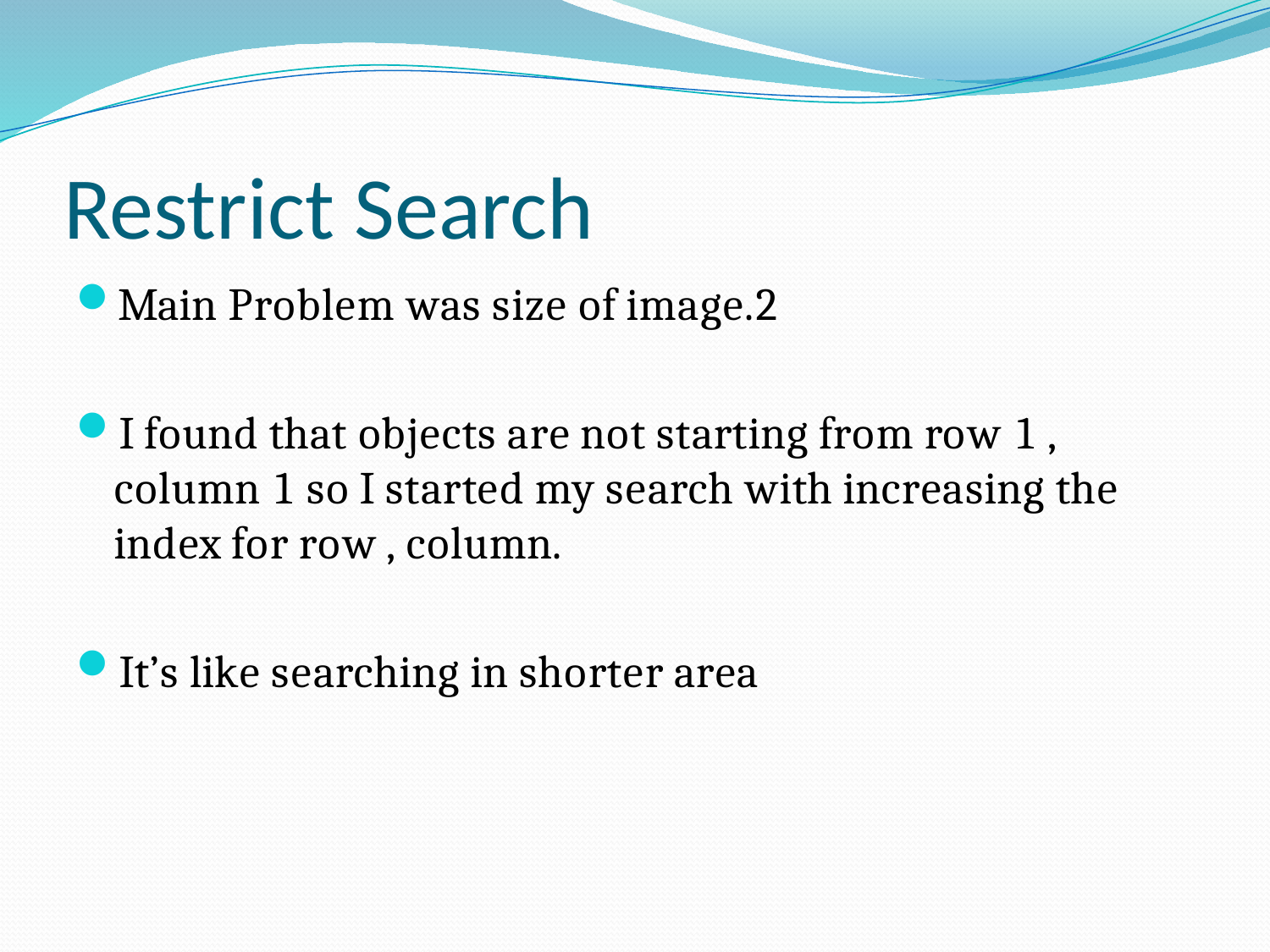

# Restrict Search
Main Problem was size of image.2

I found that objects are not starting from row 1 , column 1 so I started my search with increasing the index for row , column.

It’s like searching in shorter area